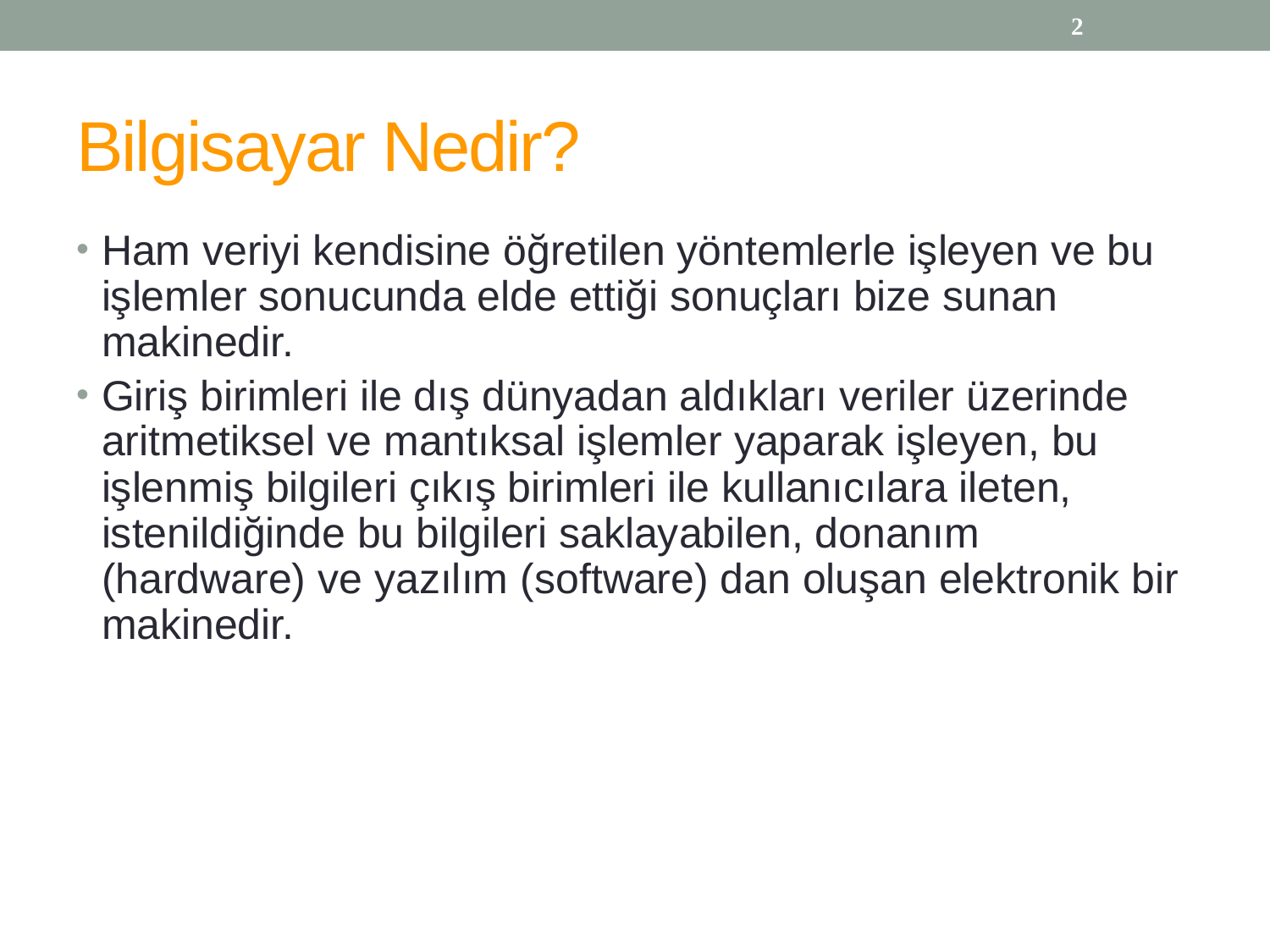

2
# Bilgisayar Nedir?
Ham veriyi kendisine öğretilen yöntemlerle işleyen ve bu işlemler sonucunda elde ettiği sonuçları bize sunan makinedir.
Giriş birimleri ile dış dünyadan aldıkları veriler üzerinde aritmetiksel ve mantıksal işlemler yaparak işleyen, bu işlenmiş bilgileri çıkış birimleri ile kullanıcılara ileten, istenildiğinde bu bilgileri saklayabilen, donanım (hardware) ve yazılım (software) dan oluşan elektronik bir makinedir.